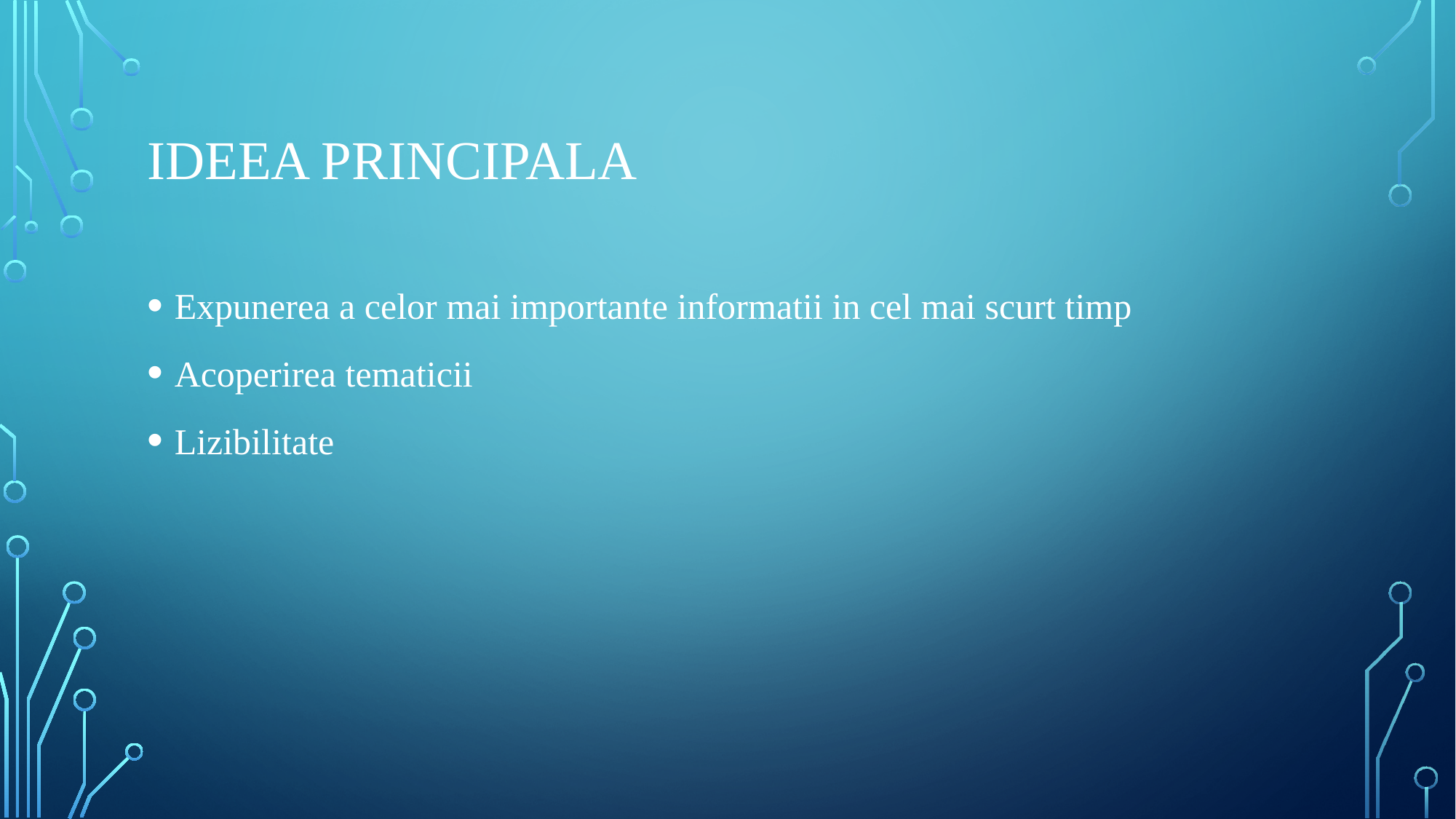

# IDEEA PRINCIPALA
Expunerea a celor mai importante informatii in cel mai scurt timp
Acoperirea tematicii
Lizibilitate